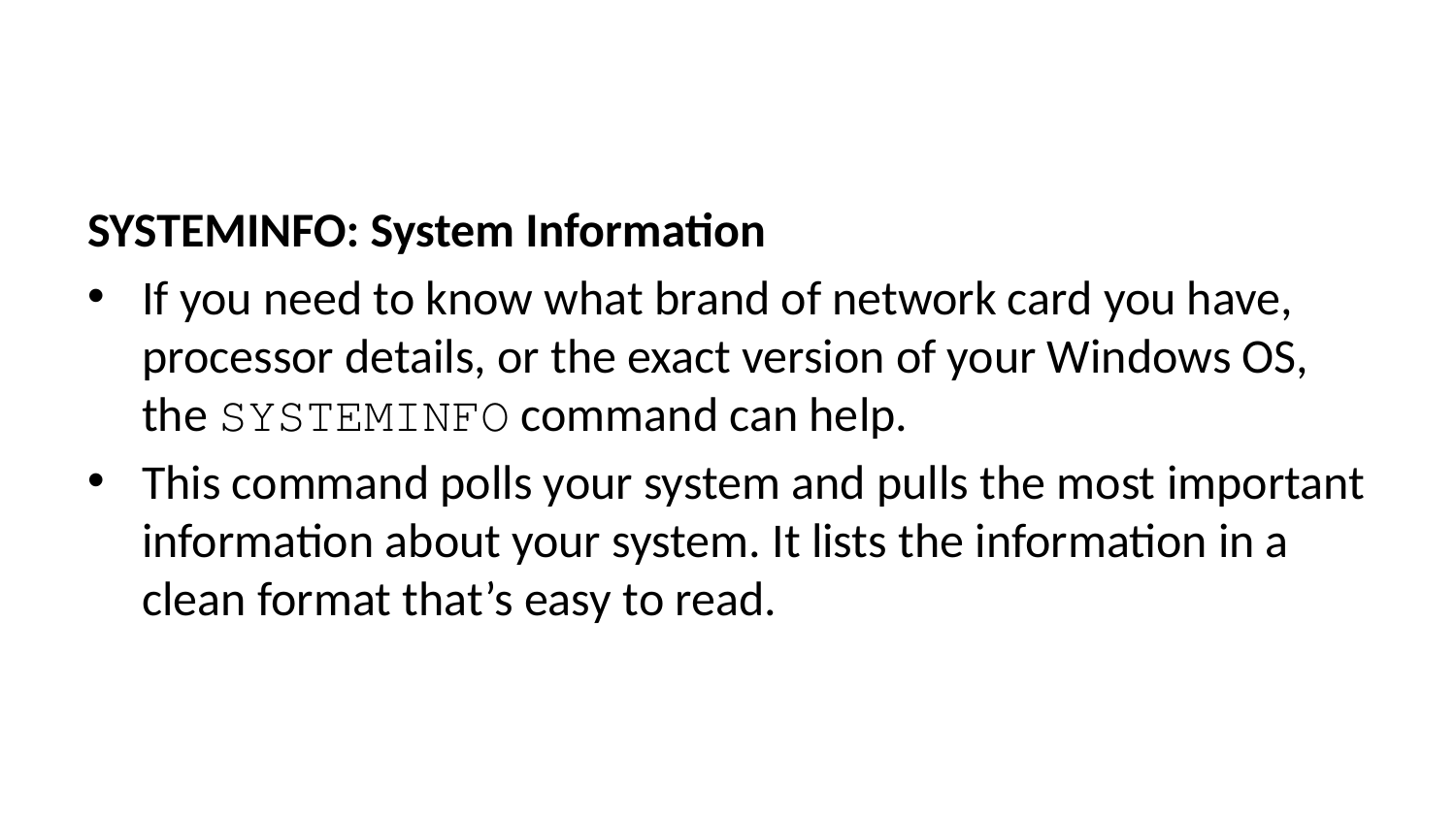

SYSTEMINFO: System Information
If you need to know what brand of network card you have, processor details, or the exact version of your Windows OS, the SYSTEMINFO command can help.
This command polls your system and pulls the most important information about your system. It lists the information in a clean format that’s easy to read.